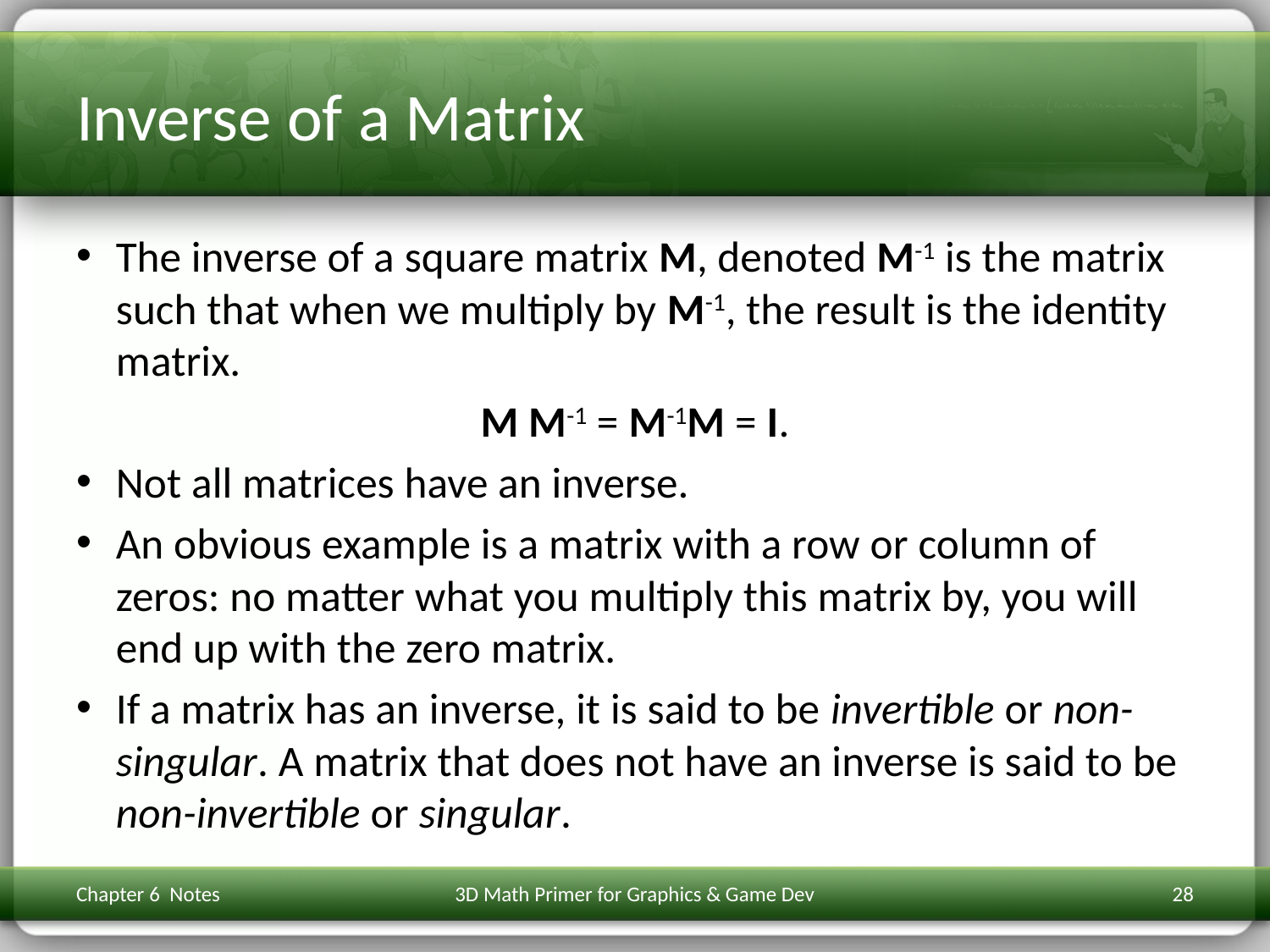

# Inverse of a Matrix
The inverse of a square matrix M, denoted M-1 is the matrix such that when we multiply by M-1, the result is the identity matrix.
M M-1 = M-1M = I.
Not all matrices have an inverse.
An obvious example is a matrix with a row or column of zeros: no matter what you multiply this matrix by, you will end up with the zero matrix.
If a matrix has an inverse, it is said to be invertible or non-singular. A matrix that does not have an inverse is said to be non-invertible or singular.
Chapter 6  Notes
3D Math Primer for Graphics & Game Dev
28